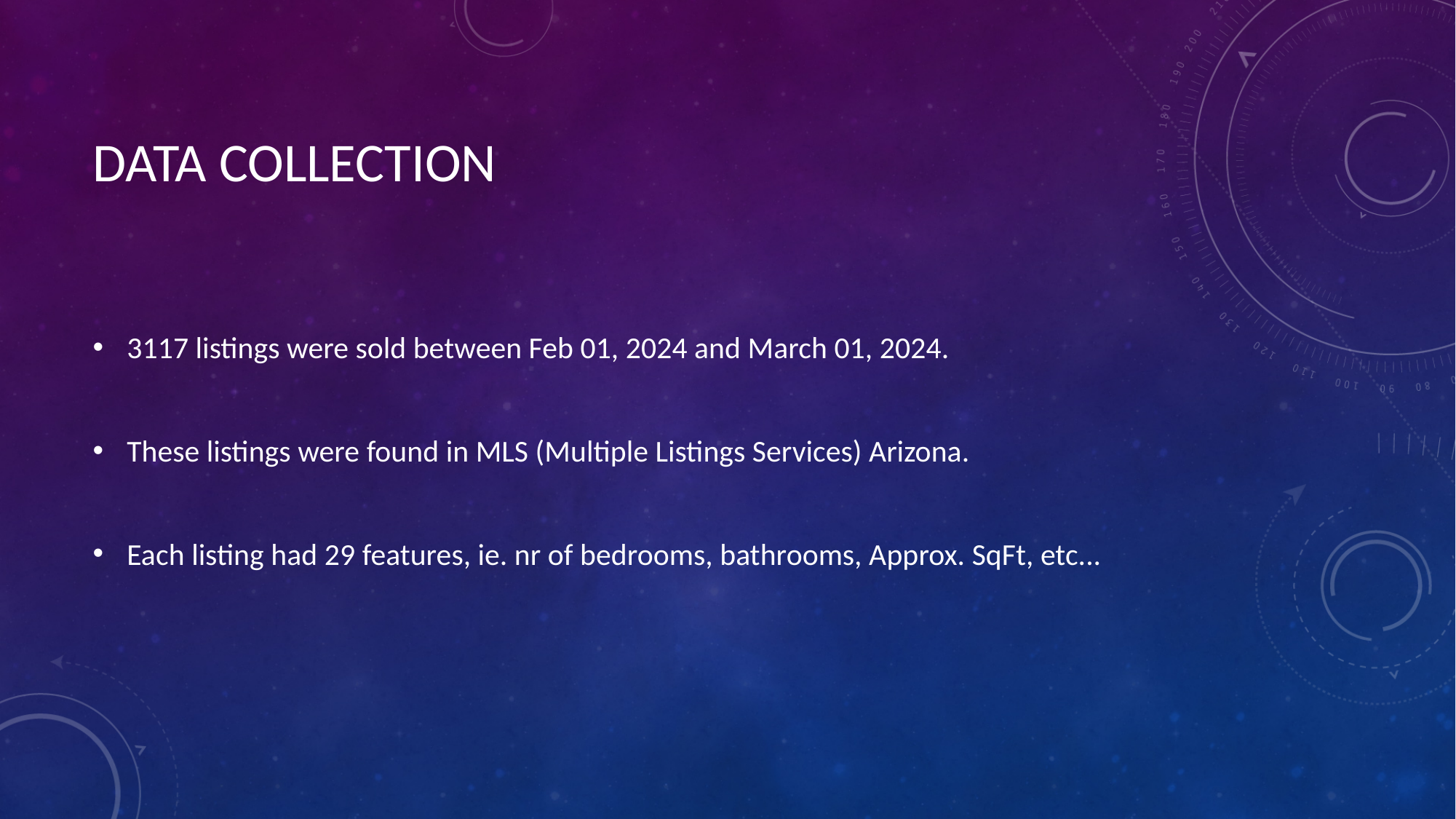

# Data Collection
3117 listings were sold between Feb 01, 2024 and March 01, 2024.

These listings were found in MLS (Multiple Listings Services) Arizona.

Each listing had 29 features, ie. nr of bedrooms, bathrooms, Approx. SqFt, etc...